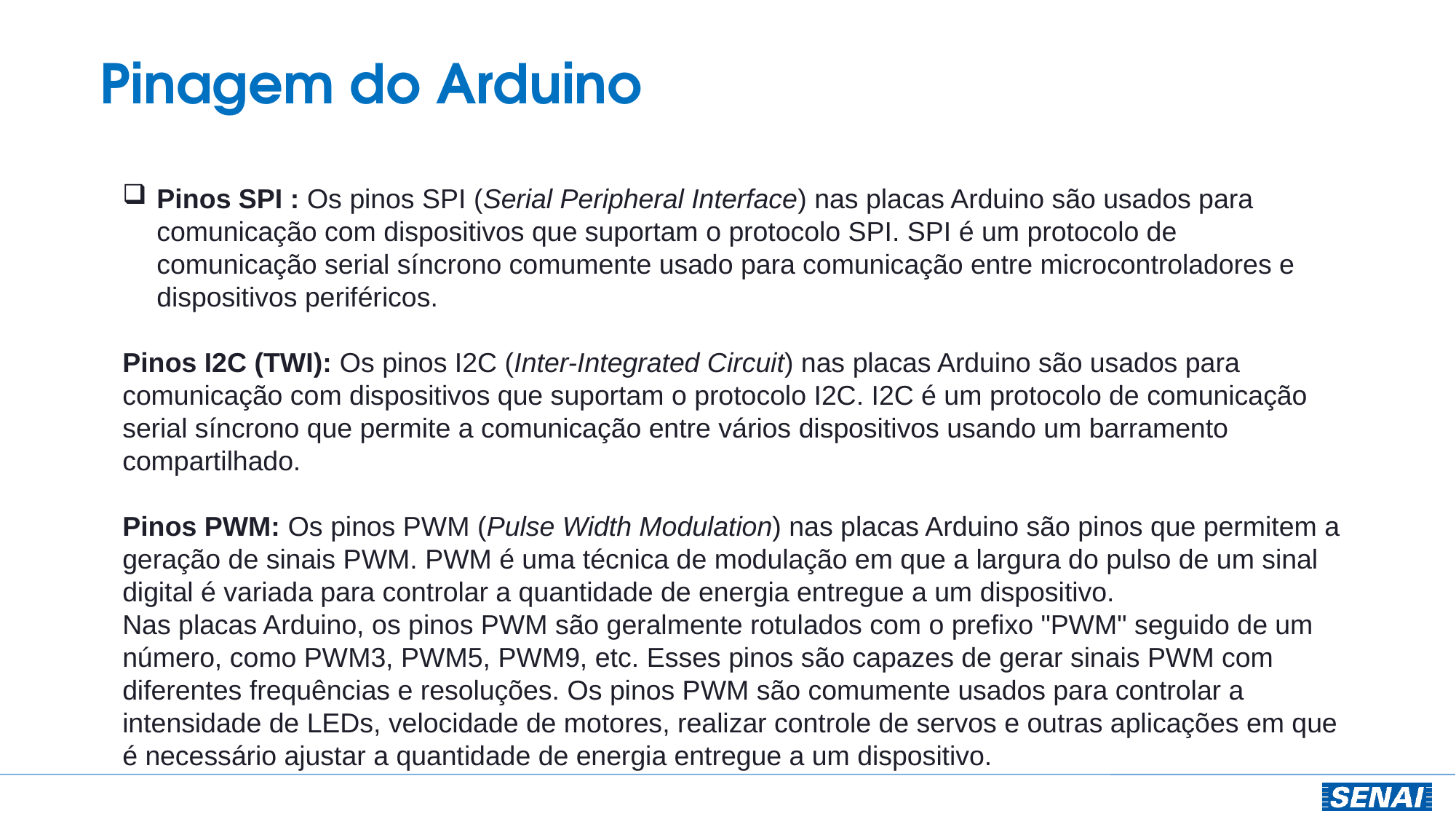

# Pinagem do Arduino
Pinos SPI : Os pinos SPI (Serial Peripheral Interface) nas placas Arduino são usados para comunicação com dispositivos que suportam o protocolo SPI. SPI é um protocolo de comunicação serial síncrono comumente usado para comunicação entre microcontroladores e dispositivos periféricos.

Pinos I2C (TWI): Os pinos I2C (Inter-Integrated Circuit) nas placas Arduino são usados para comunicação com dispositivos que suportam o protocolo I2C. I2C é um protocolo de comunicação serial síncrono que permite a comunicação entre vários dispositivos usando um barramento compartilhado.
Pinos PWM: Os pinos PWM (Pulse Width Modulation) nas placas Arduino são pinos que permitem a geração de sinais PWM. PWM é uma técnica de modulação em que a largura do pulso de um sinal digital é variada para controlar a quantidade de energia entregue a um dispositivo.
Nas placas Arduino, os pinos PWM são geralmente rotulados com o prefixo "PWM" seguido de um número, como PWM3, PWM5, PWM9, etc. Esses pinos são capazes de gerar sinais PWM com diferentes frequências e resoluções. Os pinos PWM são comumente usados para controlar a intensidade de LEDs, velocidade de motores, realizar controle de servos e outras aplicações em que é necessário ajustar a quantidade de energia entregue a um dispositivo.